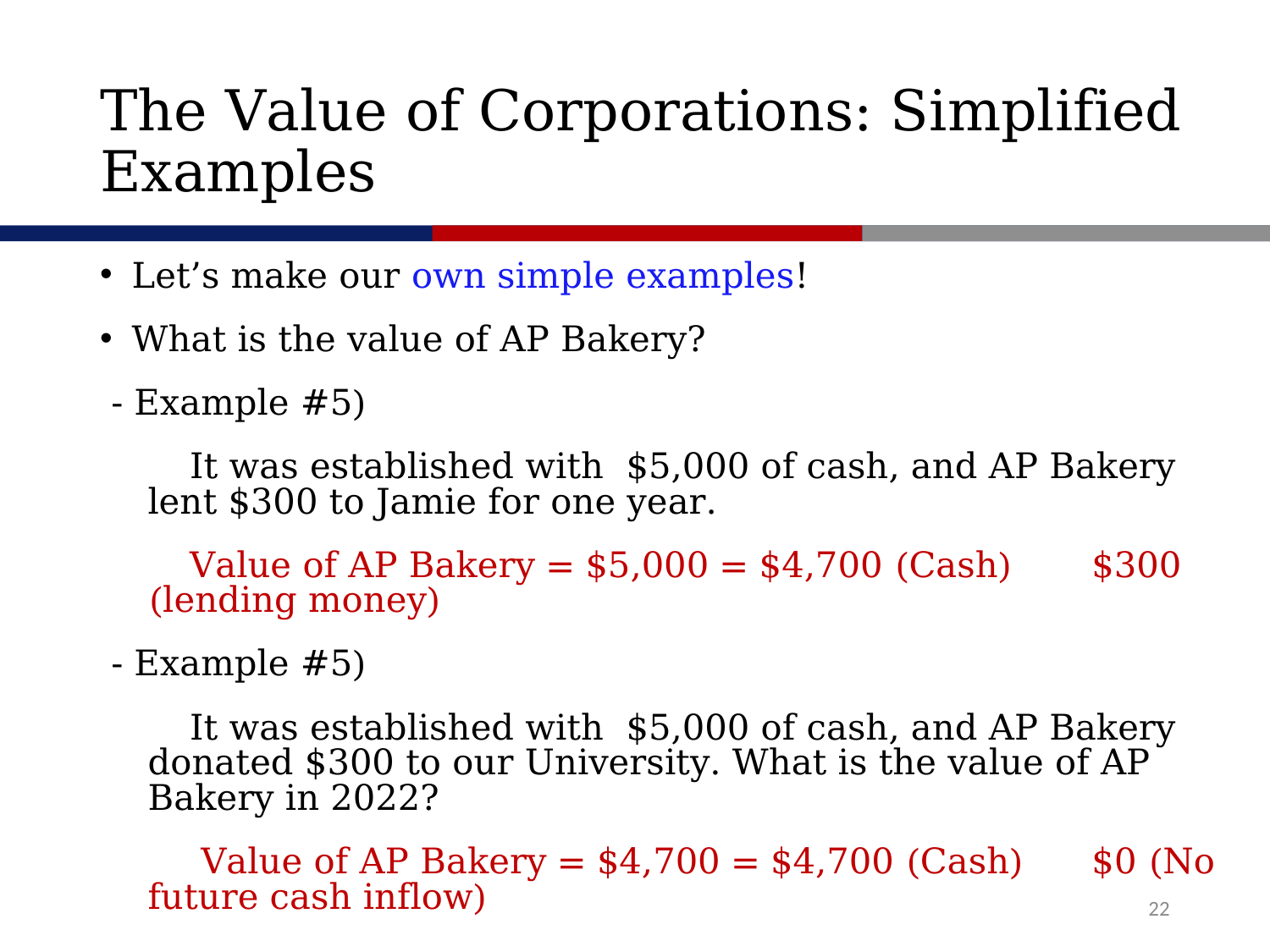

# The Value of Corporations: Simplified Examples
Let’s make our own simple examples!
What is the value of AP Bakery?
 - Example #5)
        It was established with  $5,000 of cash, and AP Bakery lent $300 to Jamie for one year.
        Value of AP Bakery = $5,000 = $4,700 (Cash)       $300 (lending money)
 - Example #5)
        It was established with  $5,000 of cash, and AP Bakery donated $300 to our University. What is the value of AP Bakery in 2022?
         Value of AP Bakery = $4,700 = $4,700 (Cash)      $0 (No future cash inflow)
22